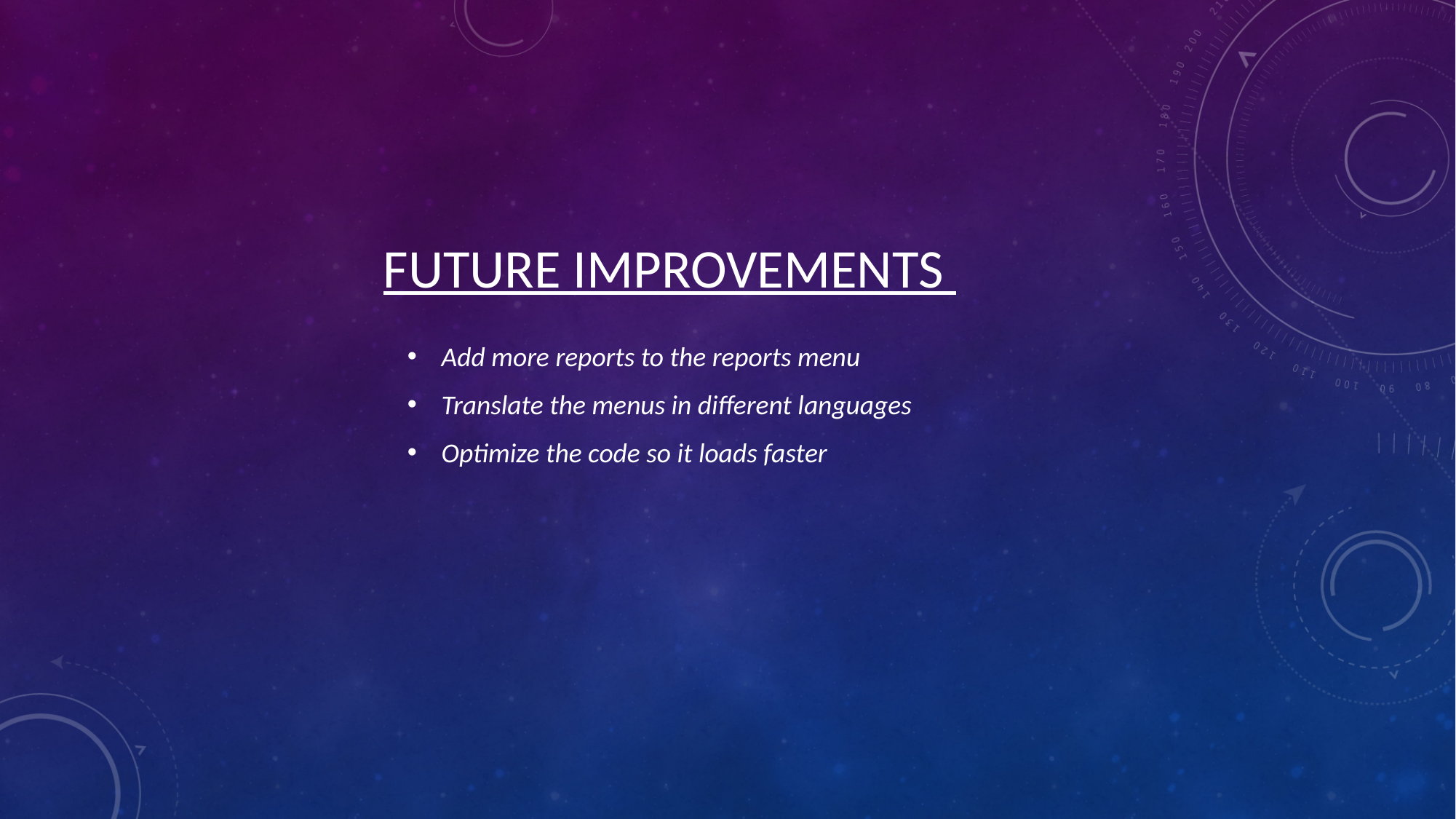

# Future improvements
Add more reports to the reports menu
Translate the menus in different languages
Optimize the code so it loads faster